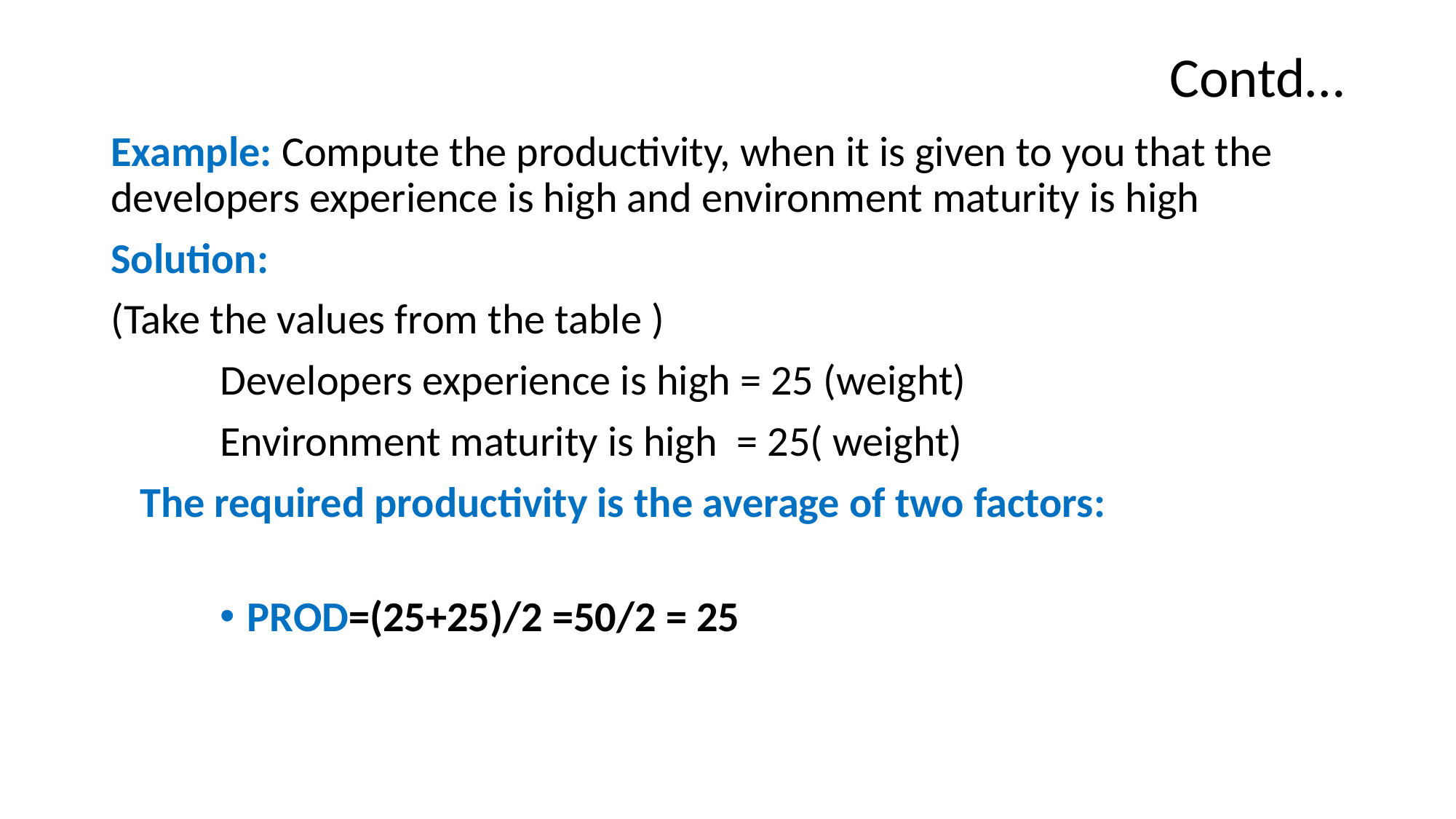

# Contd…
Example: Compute the productivity, when it is given to you that the developers experience is high and environment maturity is high
Solution:
(Take the values from the table )
	Developers experience is high = 25 (weight)
      	Environment maturity is high  = 25( weight)
   The required productivity is the average of two factors:

PROD=(25+25)/2 =50/2 = 25